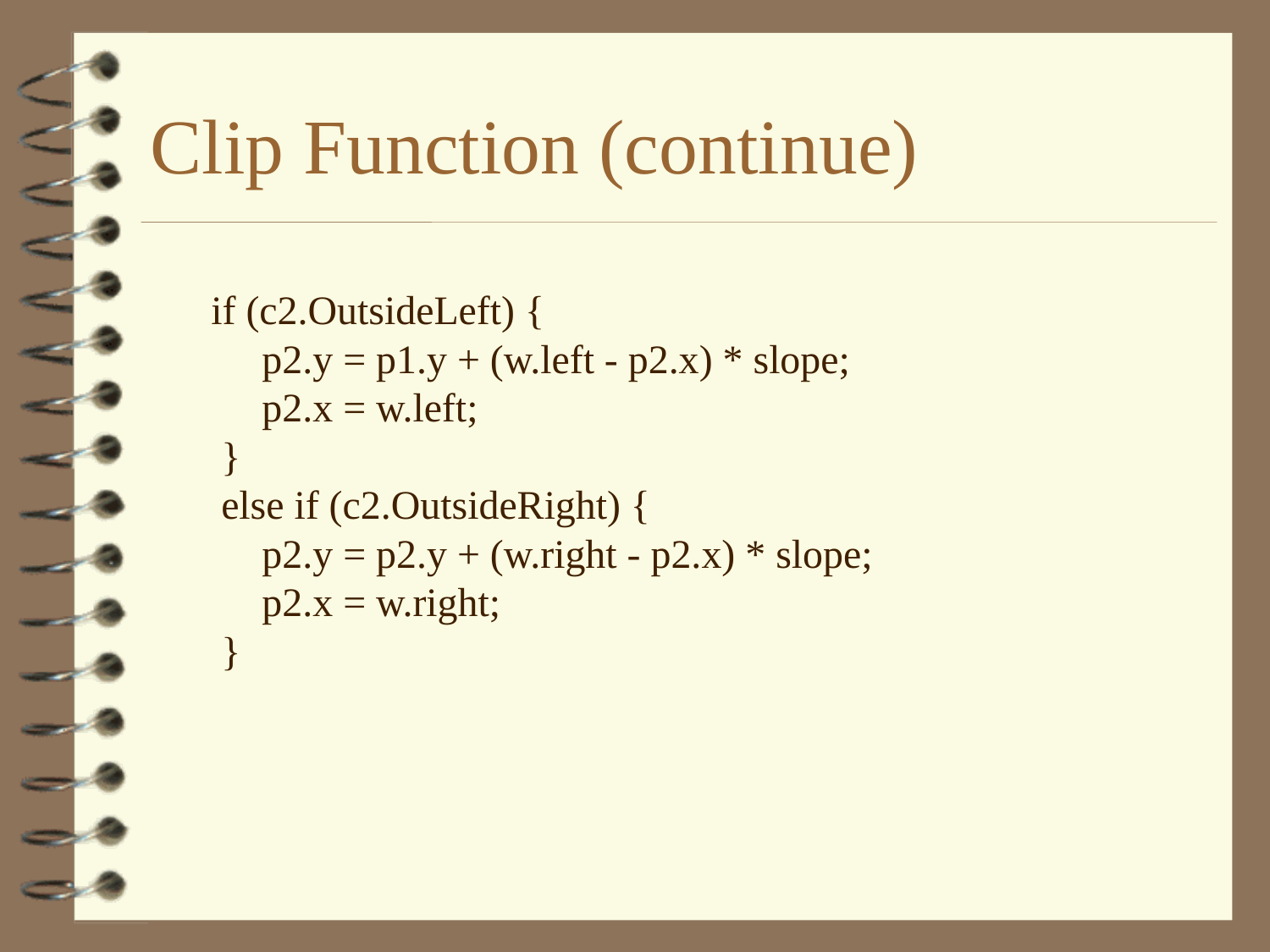

# Clip Function (continue)

      if (c2.OutsideLeft) {
           p2.y = p1.y + (w.left - p2.x) * slope;
           p2.x = w.left;
       }
       else if (c2.OutsideRight) {
           p2.y = p2.y + (w.right - p2.x) * slope;
           p2.x = w.right;
       }